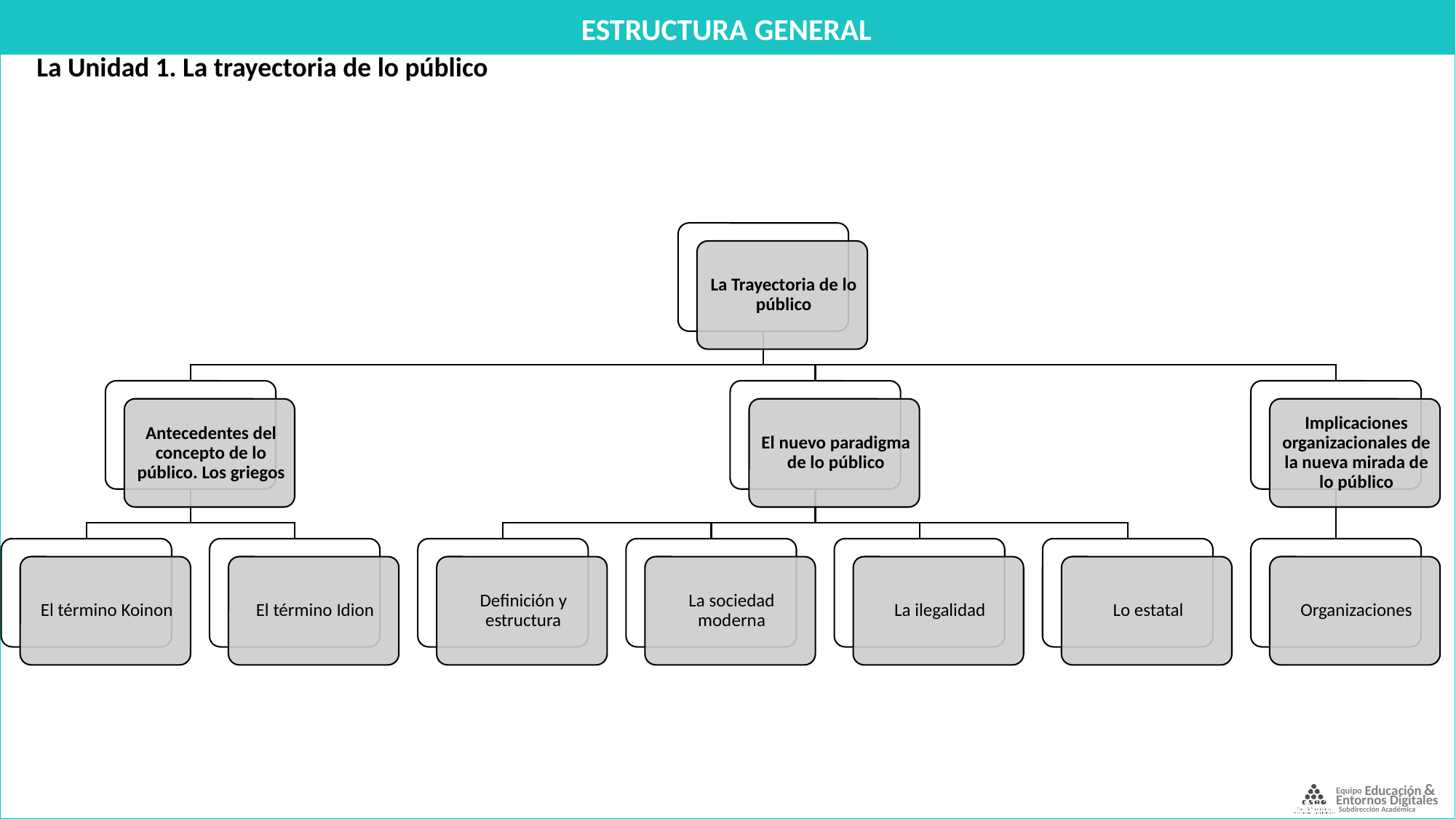

La Unidad 1. La trayectoria de lo público
La Trayectoria de lo público
Antecedentes del concepto de lo público. Los griegos
El término Koinon
El término Idion
El nuevo paradigma de lo público
Definición y estructura
La sociedad moderna
La ilegalidad
Lo estatal
Implicaciones organizacionales de la nueva mirada de lo público
Organizaciones